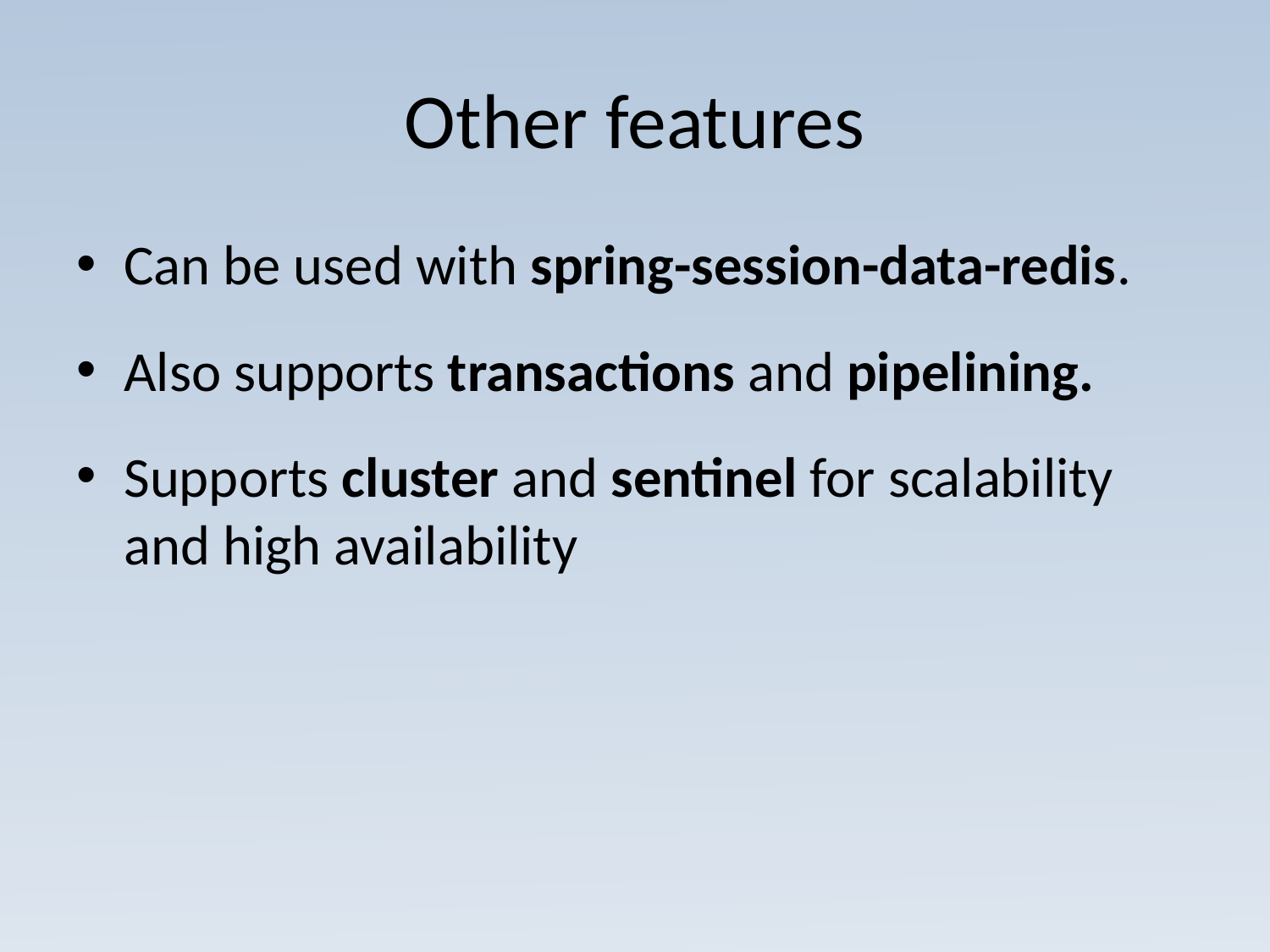

# Other features
Can be used with spring-session-data-redis.
Also supports transactions and pipelining.
Supports cluster and sentinel for scalability and high availability